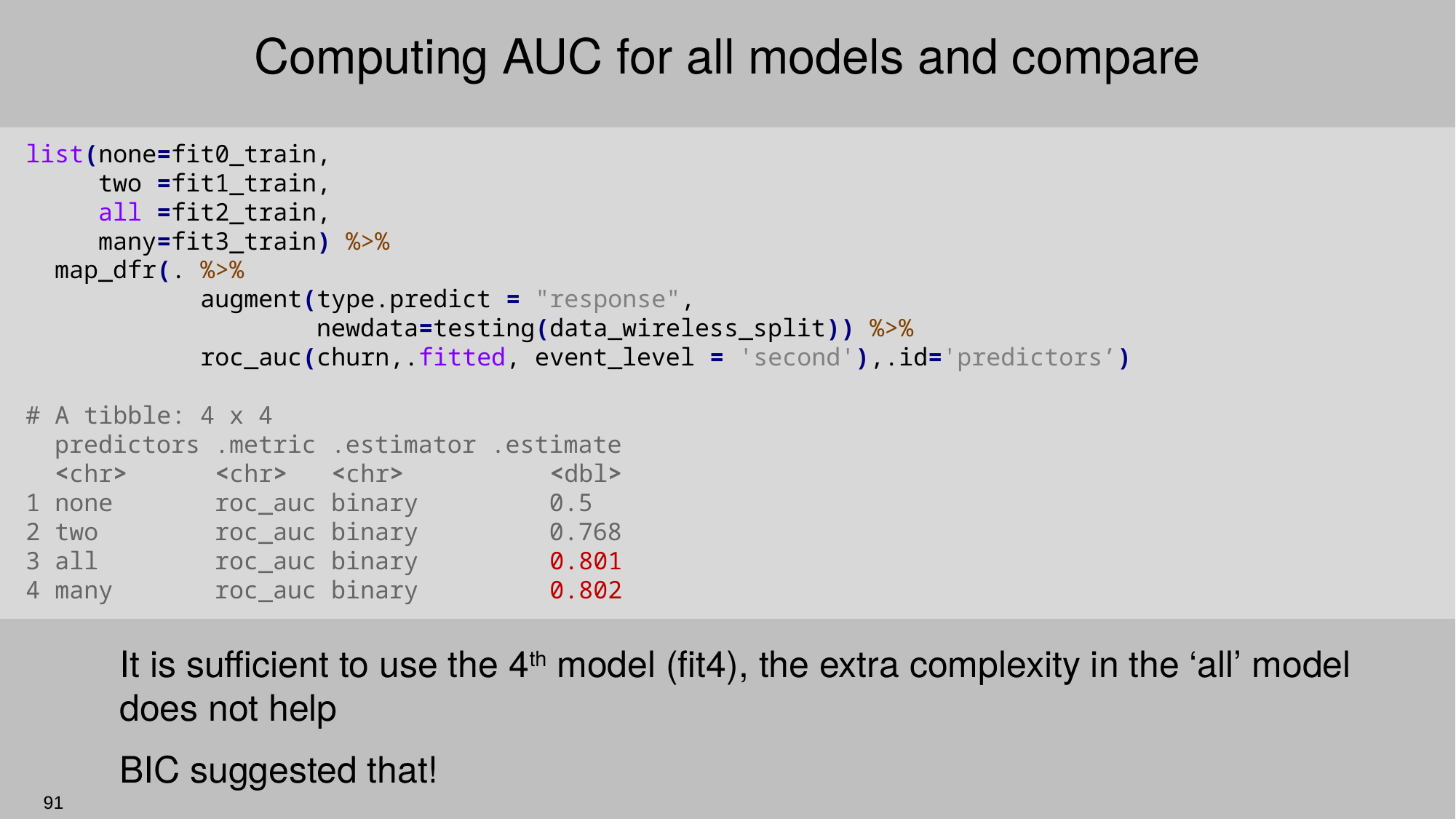

# Computing AUC for all models and compare
list(none=fit0_train,
     two =fit1_train,
     all =fit2_train,
     many=fit3_train) %>%
  map_dfr(. %>%
            augment(type.predict = "response",
                    newdata=testing(data_wireless_split)) %>%
            roc_auc(churn,.fitted, event_level = 'second'),.id='predictors’)

# A tibble: 4 x 4
  predictors .metric .estimator .estimate
  <chr>      <chr>   <chr>          <dbl>
1 none       roc_auc binary         0.5
2 two        roc_auc binary         0.768
3 all        roc_auc binary         0.801
4 many       roc_auc binary         0.802
It is sufficient to use the 4th model (fit4), the extra complexity in the ‘all’ model does not help
BIC suggested that!